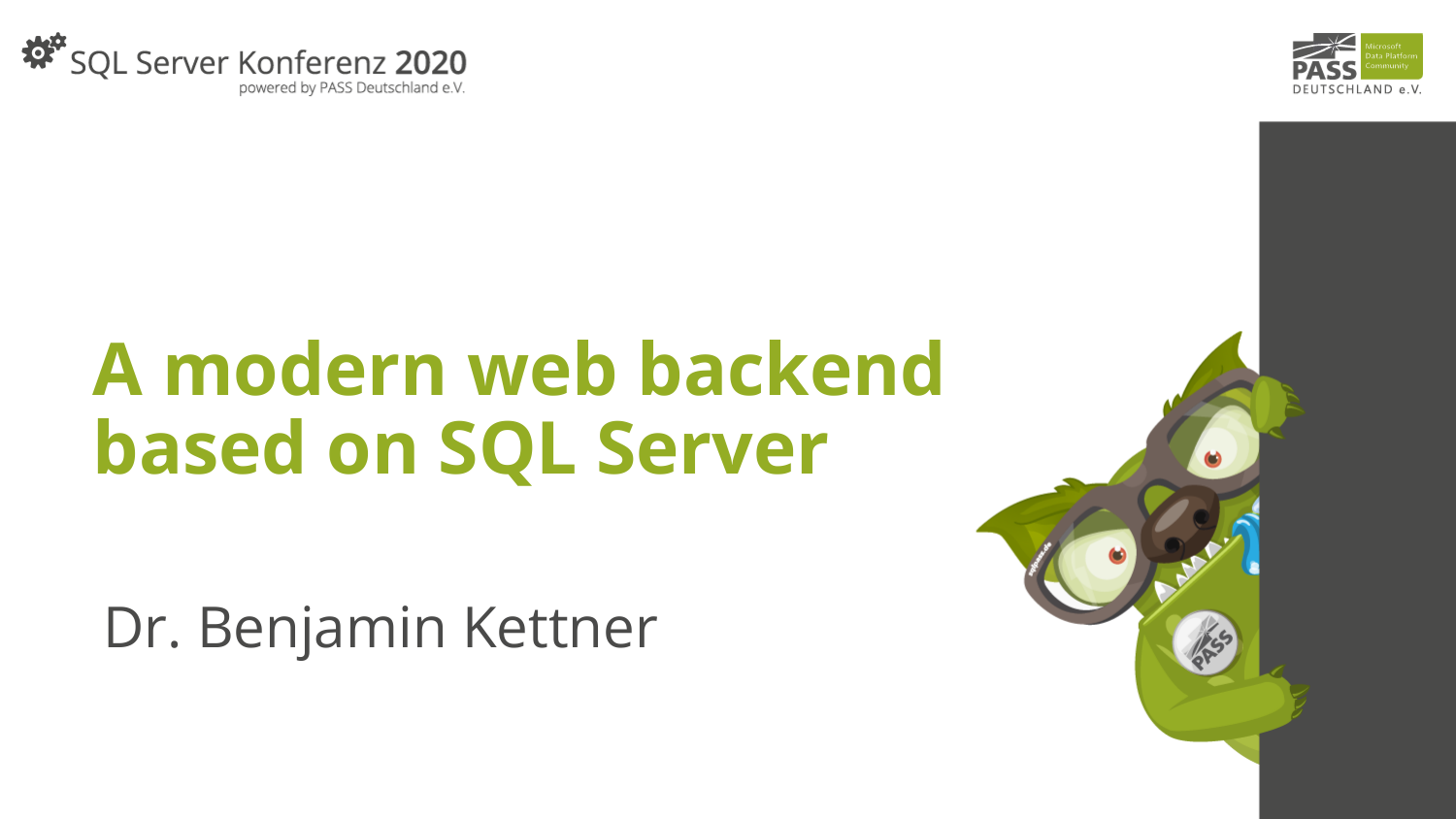

# A modern web backend based on SQL Server
Dr. Benjamin Kettner